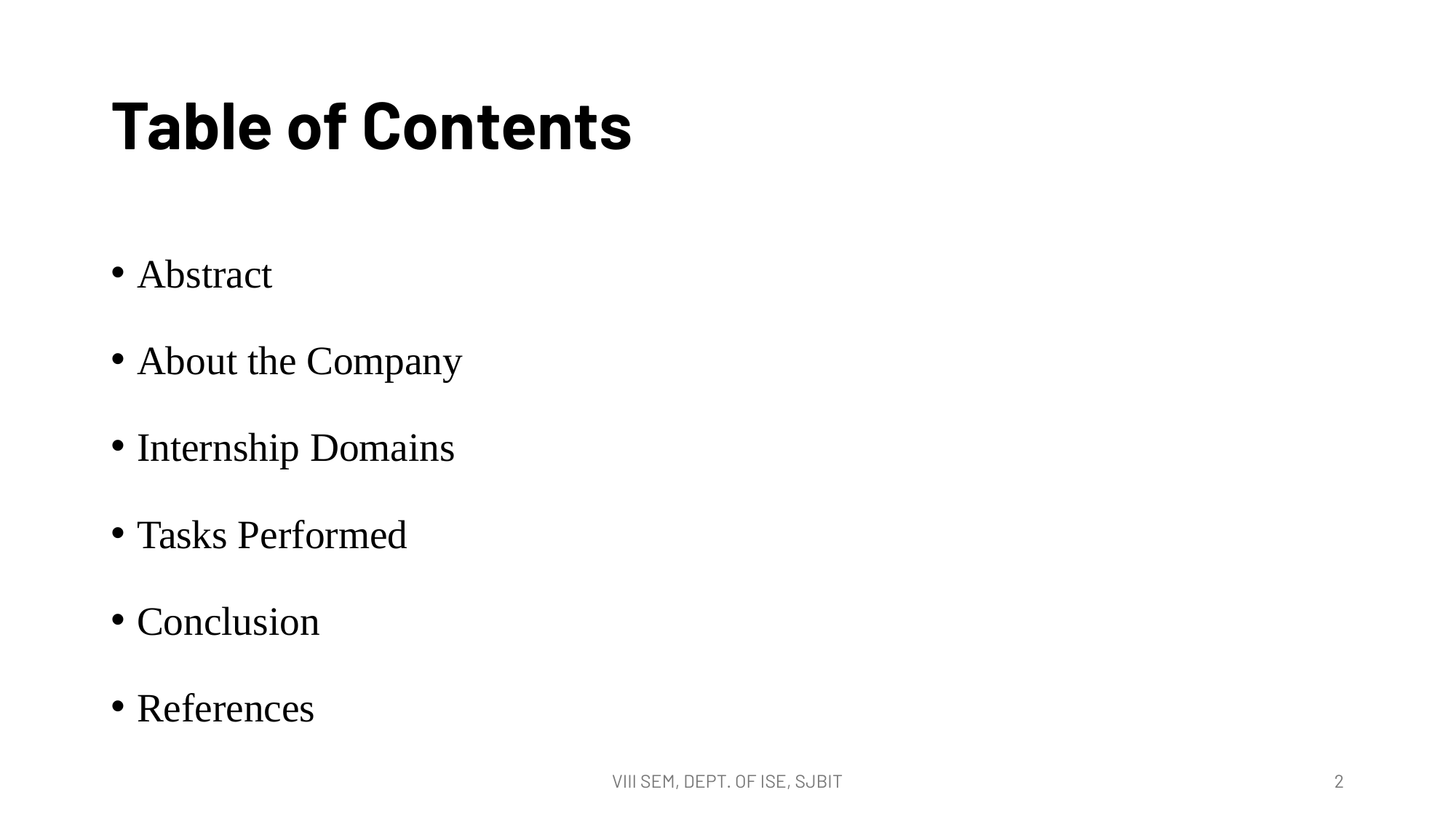

# Table of Contents
Abstract
About the Company
Internship Domains
Tasks Performed
Conclusion
References
VIII SEM, DEPT. OF ISE, SJBIT
2